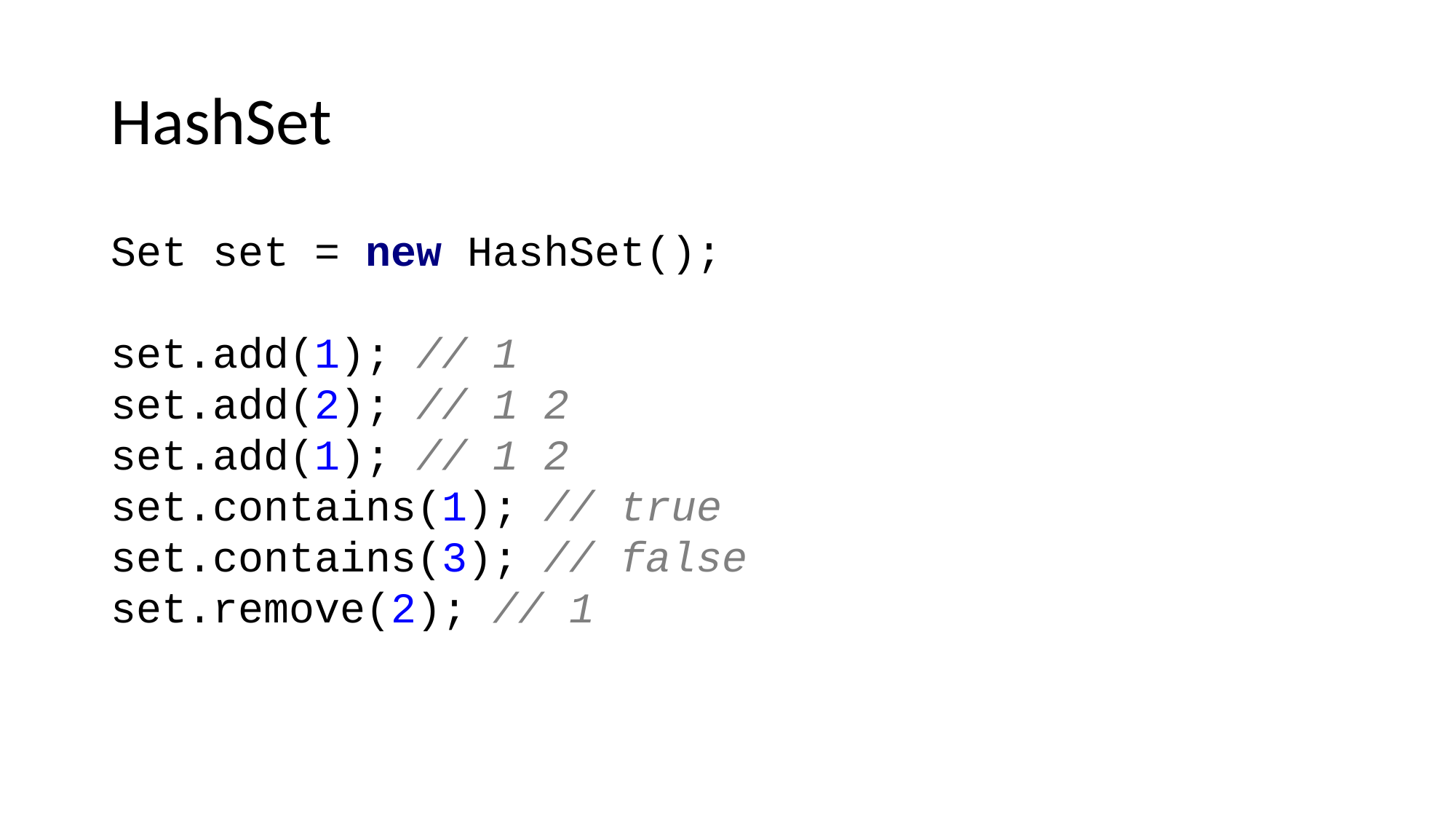

# HashSet
Set set = new HashSet();
set.add(1); // 1
set.add(2); // 1 2
set.add(1); // 1 2
set.contains(1); // true
set.contains(3); // false
set.remove(2); // 1